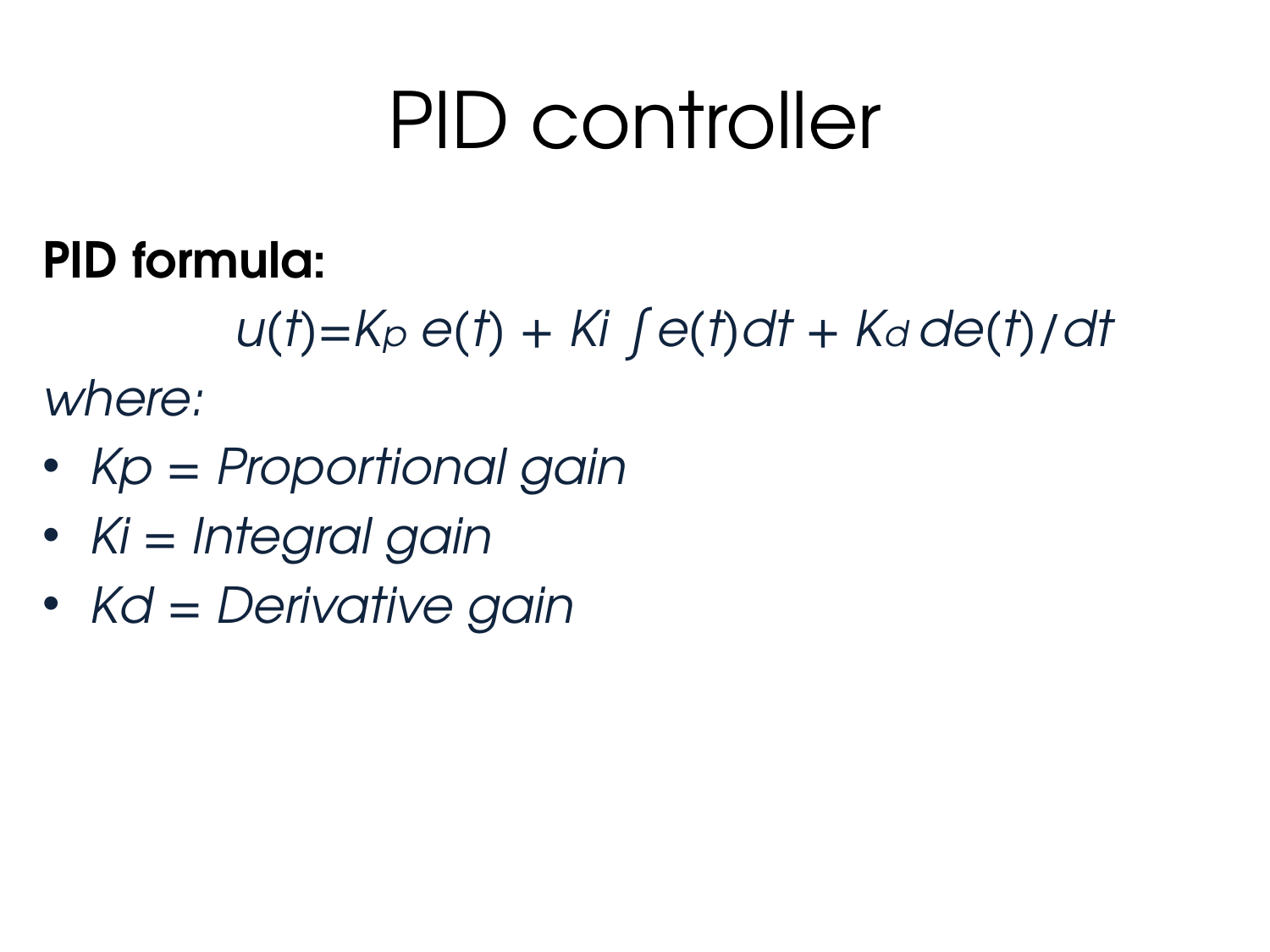

# PID controller
PID formula:
              u(t)=Kp​ e(t) + Ki ​∫e(t)dt + Kd de(t)/dt​
where:
Kp​ = Proportional gain
Ki​ = Integral gain
Kd​ = Derivative gain